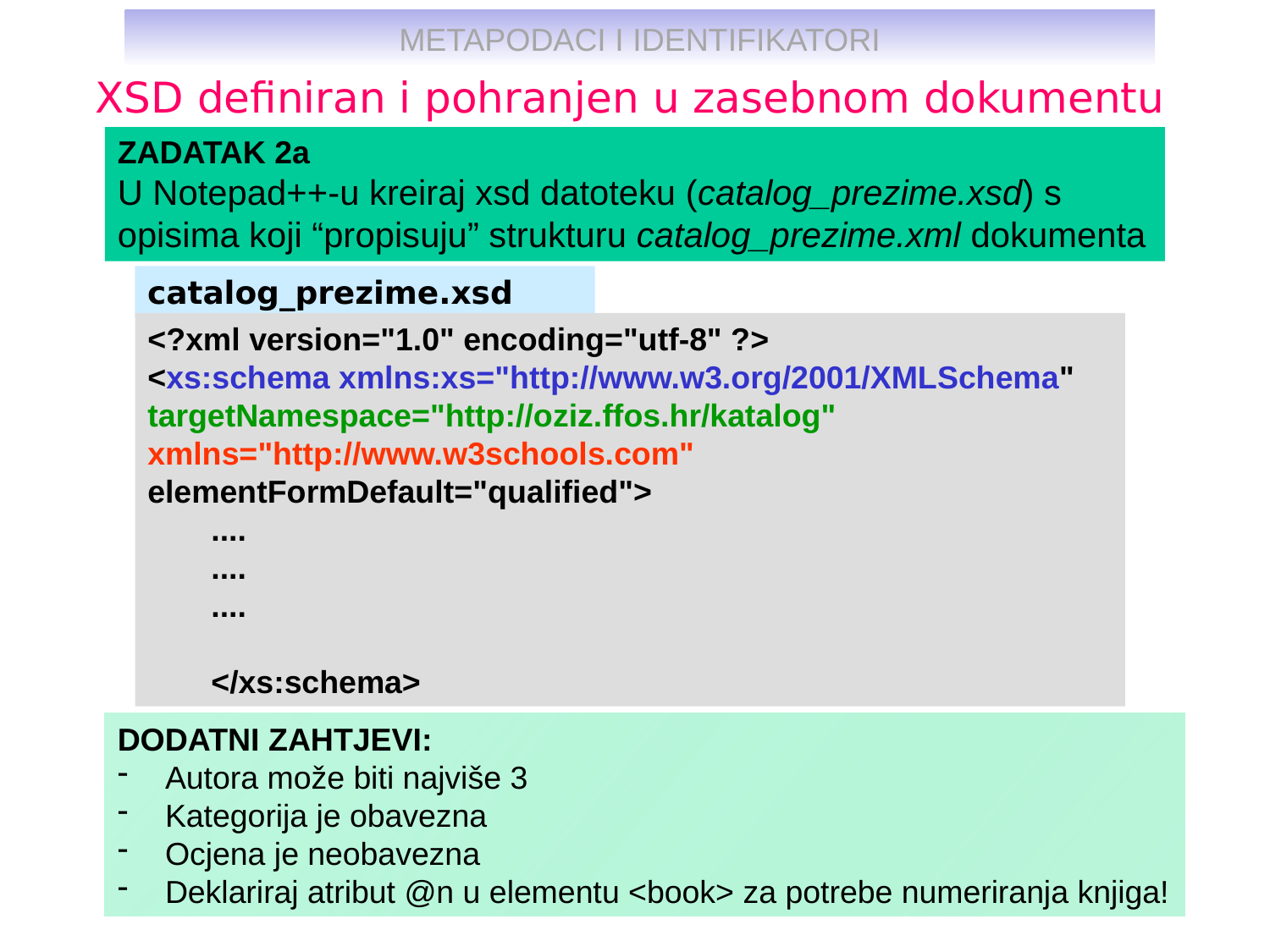

XSD definiran i pohranjen u zasebnom dokumentu
ZADATAK 2a
U Notepad++-u kreiraj xsd datoteku (catalog_prezime.xsd) s opisima koji “propisuju” strukturu catalog_prezime.xml dokumenta

catalog_prezime.xsd
<?xml version="1.0" encoding="utf-8" ?>
<xs:schema xmlns:xs="http://www.w3.org/2001/XMLSchema" targetNamespace="http://oziz.ffos.hr/katalog" xmlns="http://www.w3schools.com" elementFormDefault="qualified">
....
....
....

</xs:schema>
DODATNI ZAHTJEVI:
Autora može biti najviše 3
Kategorija je obavezna
Ocjena je neobavezna
Deklariraj atribut @n u elementu <book> za potrebe numeriranja knjiga!